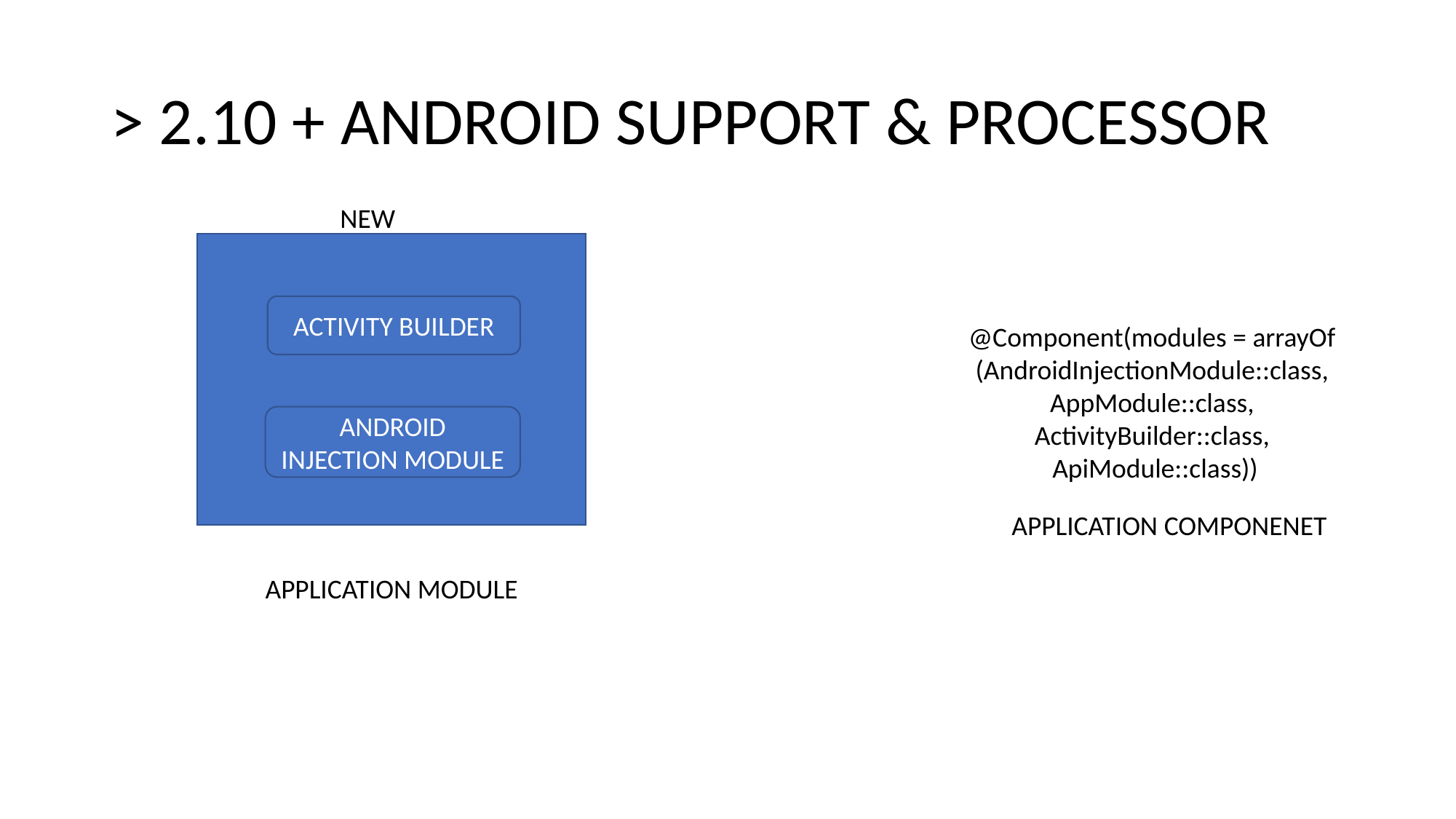

# > 2.10 + ANDROID SUPPORT & PROCESSOR
NEW

ACTIVITY BUILDER
@Component(modules = arrayOf
(AndroidInjectionModule::class,
AppModule::class,
ActivityBuilder::class,
ApiModule::class))
ANDROID INJECTION MODULE
APPLICATION COMPONENET
APPLICATION MODULE